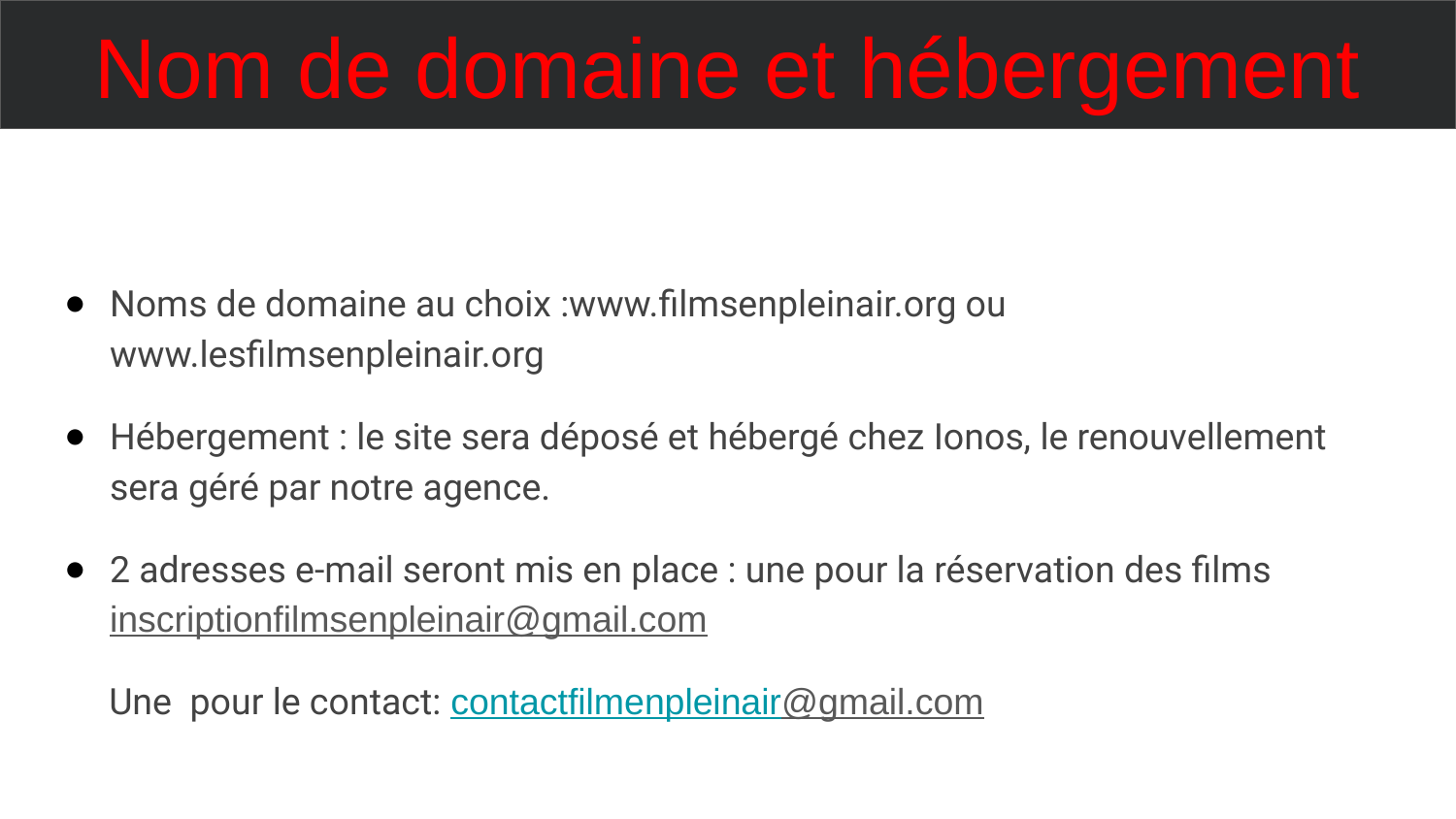

Nom de domaine et hébergement
#

Noms de domaine au choix :www.filmsenpleinair.org ou www.lesfilmsenpleinair.org
Hébergement : le site sera déposé et hébergé chez Ionos, le renouvellement sera géré par notre agence.
2 adresses e-mail seront mis en place : une pour la réservation des films inscriptionfilmsenpleinair@gmail.com
     Une  pour le contact: contactfilmenpleinair@gmail.com